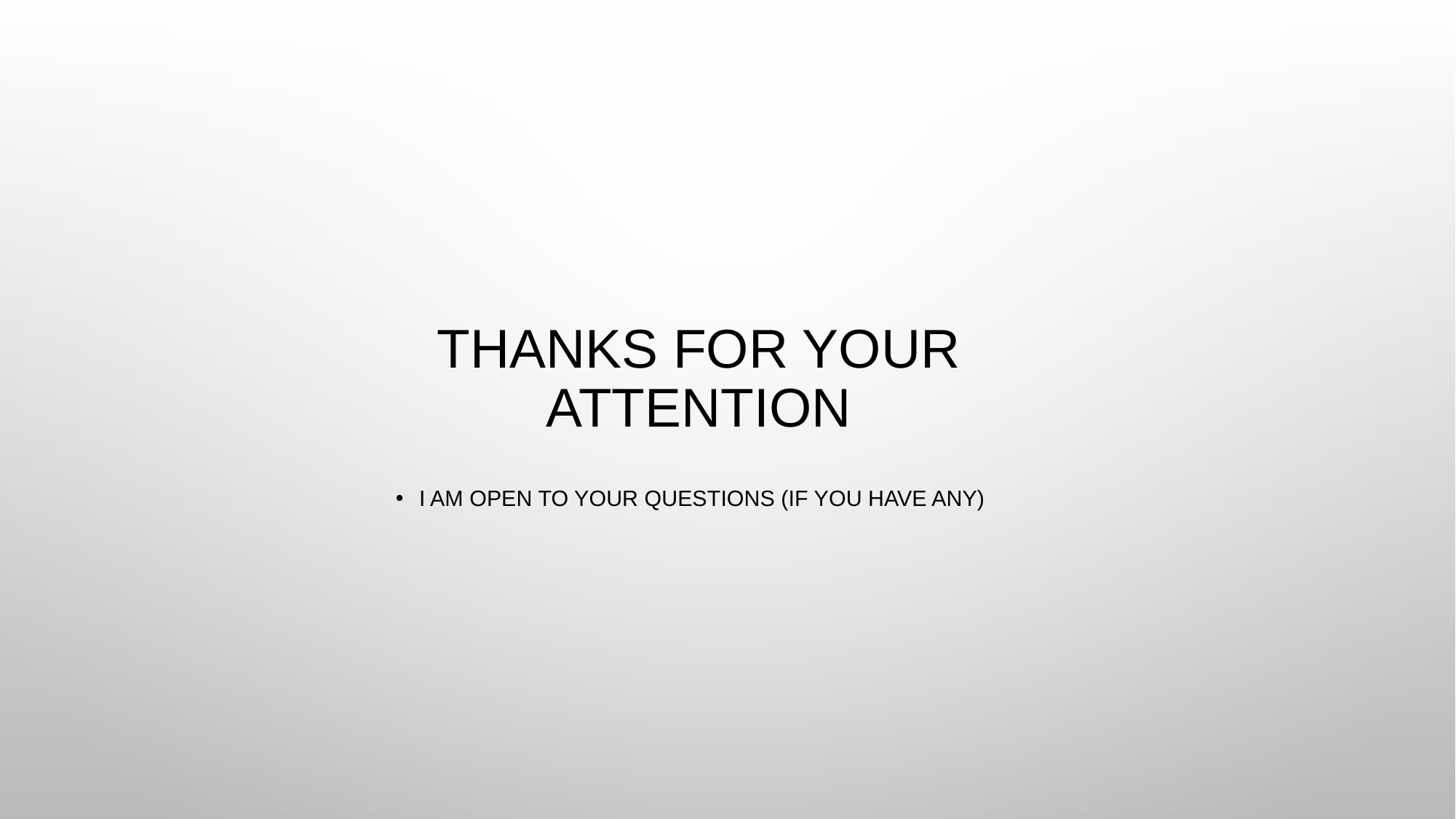

# Thanks for your attention
I am open to your questions (if you have any)